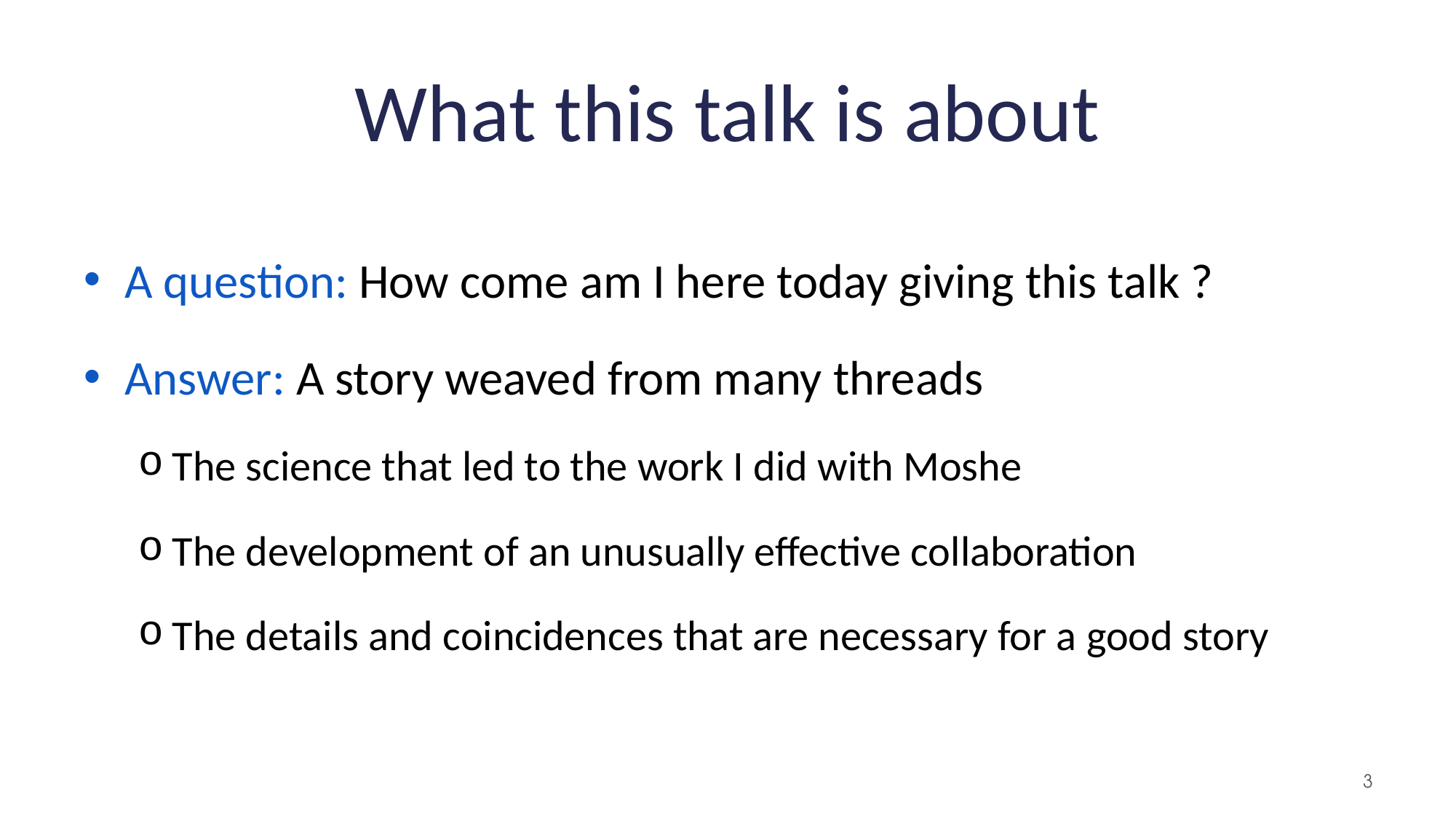

# What this talk is about
A question: How come am I here today giving this talk ?
Answer: A story weaved from many threads
The science that led to the work I did with Moshe
The development of an unusually effective collaboration
The details and coincidences that are necessary for a good story

3